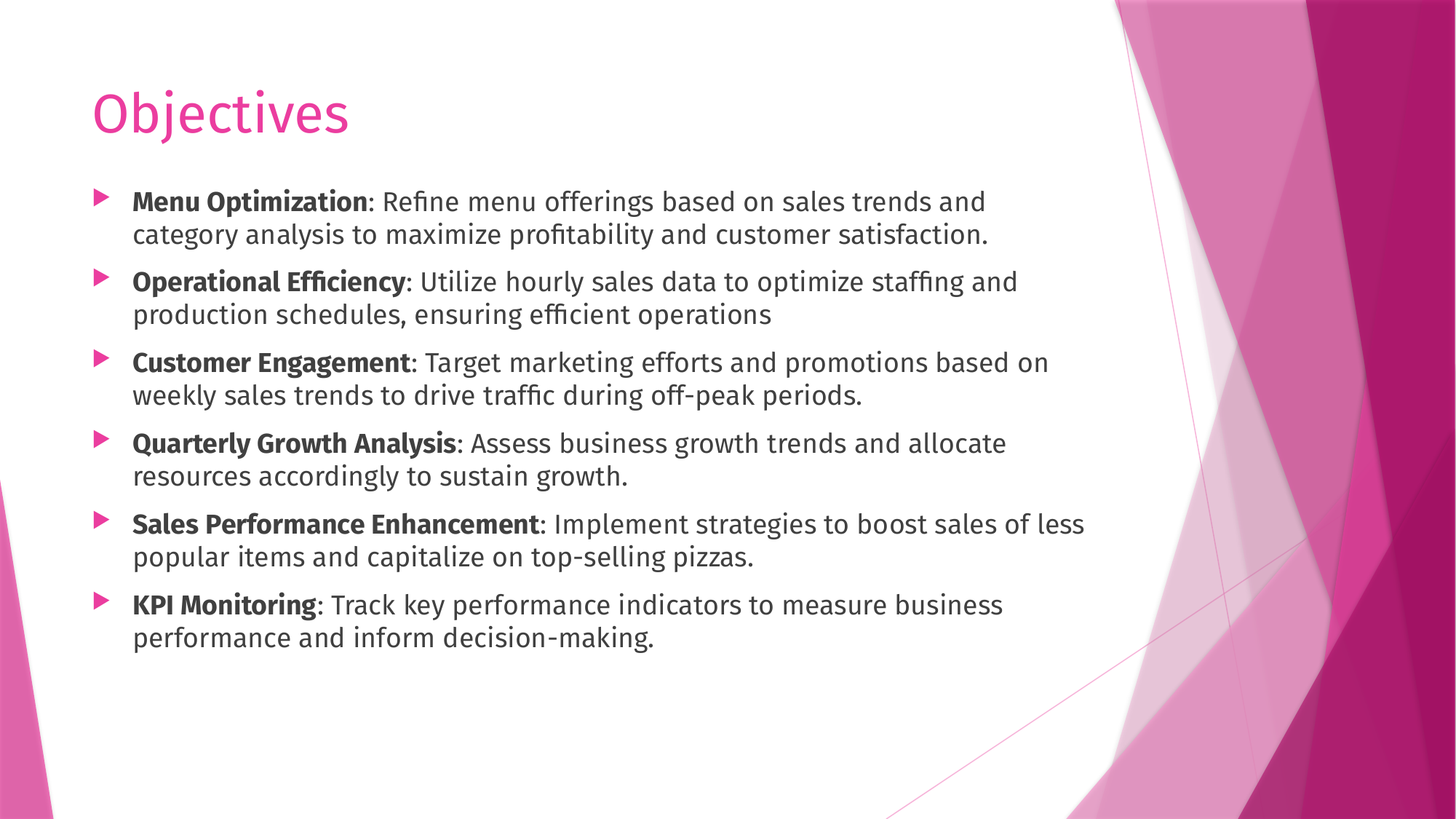

# Objectives
Menu Optimization: Refine menu offerings based on sales trends and category analysis to maximize profitability and customer satisfaction.
Operational Efficiency: Utilize hourly sales data to optimize staffing and production schedules, ensuring efficient operations
Customer Engagement: Target marketing efforts and promotions based on weekly sales trends to drive traffic during off-peak periods.
Quarterly Growth Analysis: Assess business growth trends and allocate resources accordingly to sustain growth.
Sales Performance Enhancement: Implement strategies to boost sales of less popular items and capitalize on top-selling pizzas.
KPI Monitoring: Track key performance indicators to measure business performance and inform decision-making.